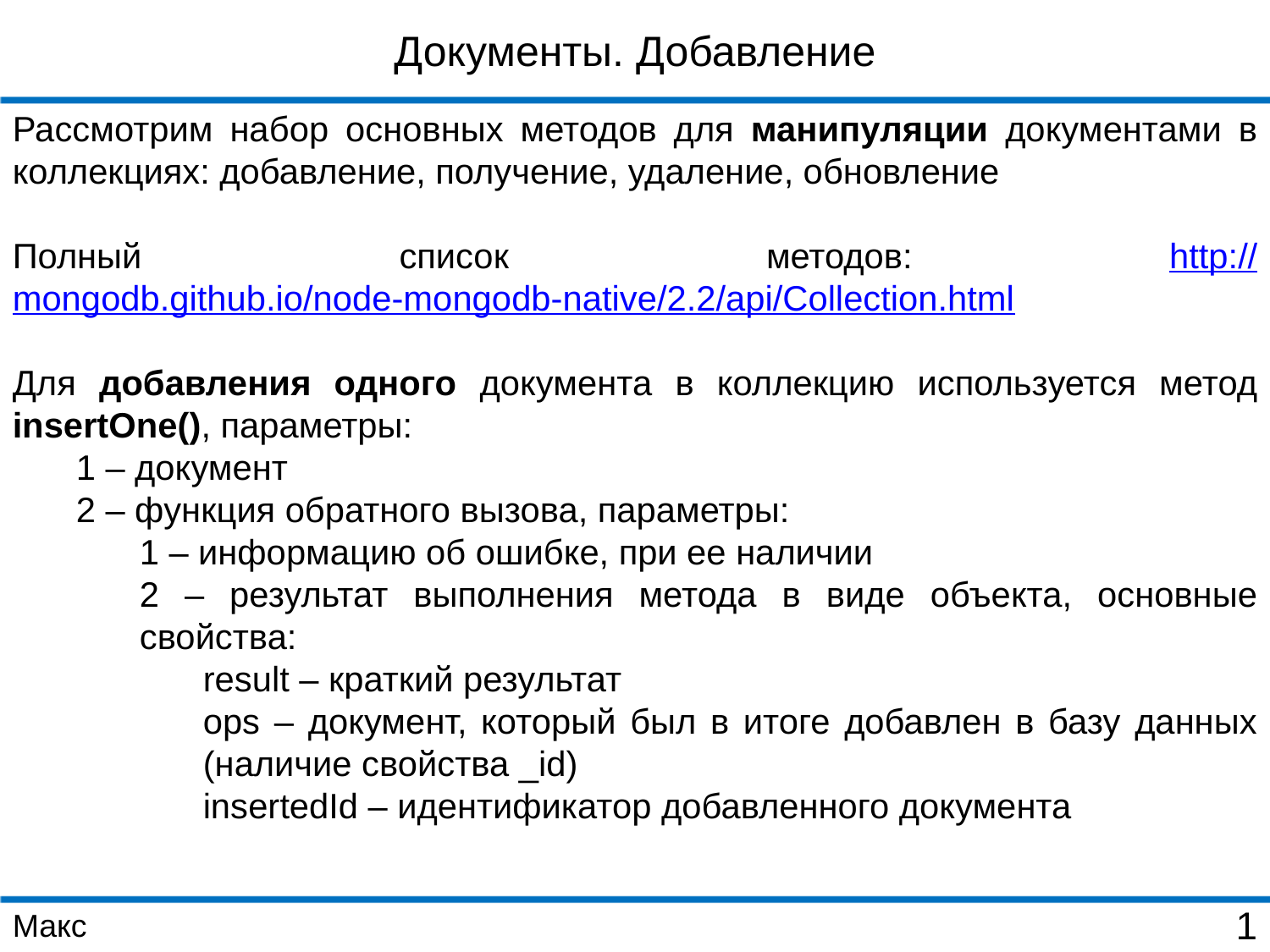

Документы. Добавление
Рассмотрим набор основных методов для манипуляции документами в коллекциях: добавление, получение, удаление, обновление

Полный список методов: http://mongodb.github.io/node-mongodb-native/2.2/api/Collection.html

Для добавления одного документа в коллекцию используется метод insertOne(), параметры:
1 – документ
2 – функция обратного вызова, параметры:
1 – информацию об ошибке, при ее наличии
2 – результат выполнения метода в виде объекта, основные свойства:
result – краткий результат
ops – документ, который был в итоге добавлен в базу данных (наличие свойства _id)
insertedId – идентификатор добавленного документа
Макс
1